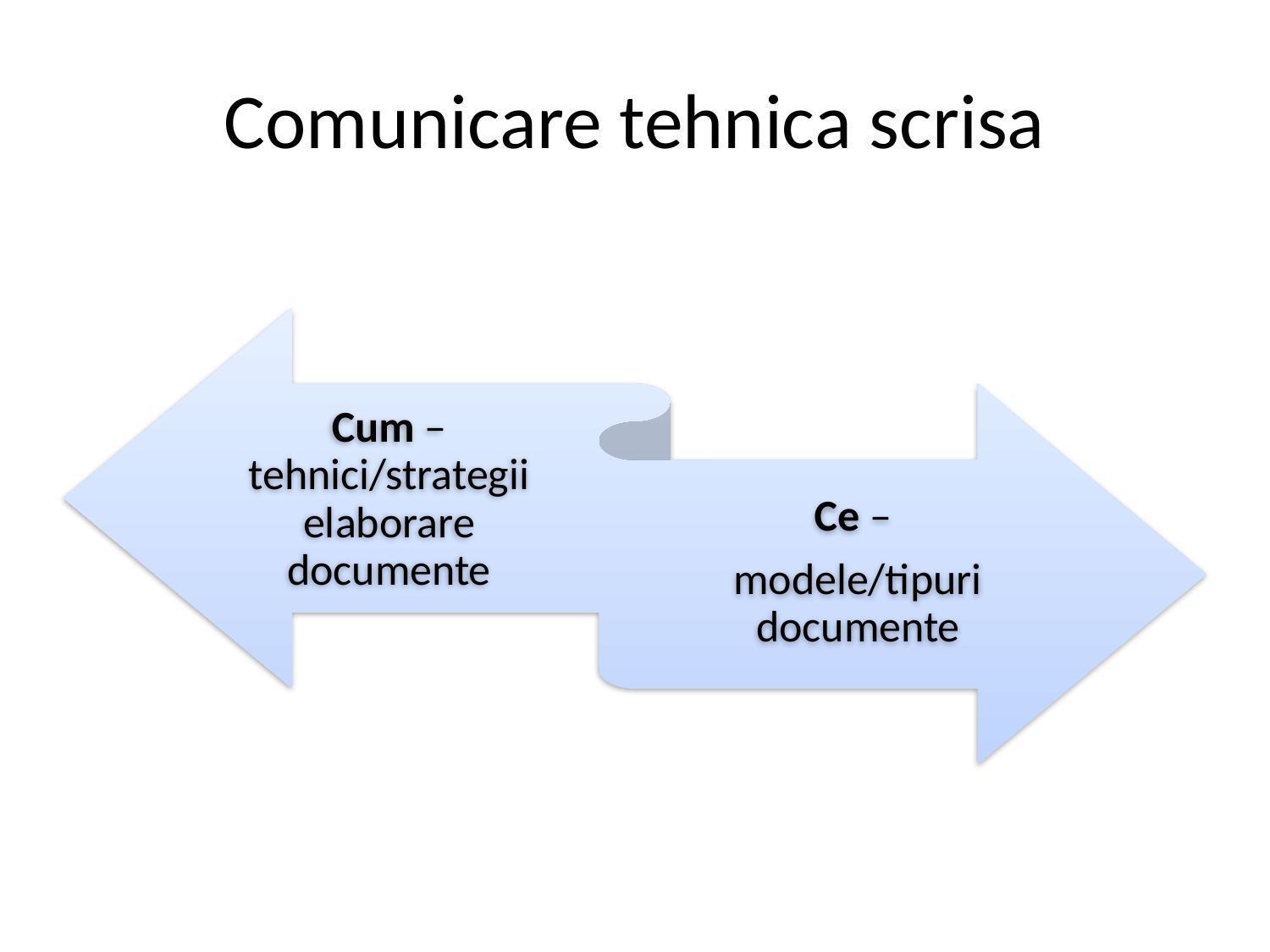

# Comunicare tehnica scrisa
Cum – tehnici/strategii elaborare documente
Ce –
modele/tipuri documente